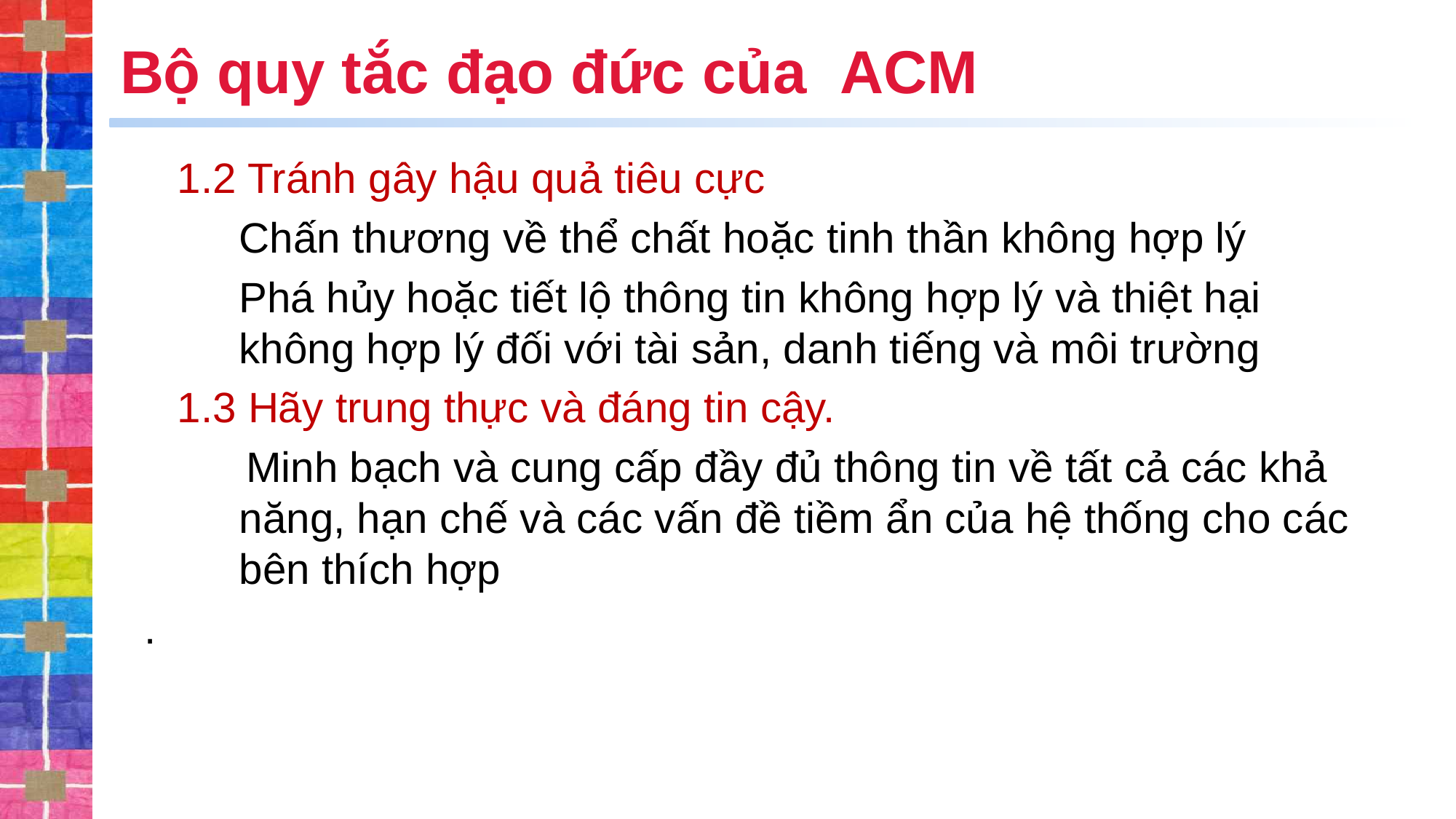

# Bộ quy tắc đạo đức của  ACM
1.2 Tránh gây hậu quả tiêu cực
	Chấn thương về thể chất hoặc tinh thần không hợp lý
	Phá hủy hoặc tiết lộ thông tin không hợp lý và thiệt hại không hợp lý đối với tài sản, danh tiếng và môi trường
1.3 Hãy trung thực và đáng tin cậy.
Minh bạch và cung cấp đầy đủ thông tin về tất cả các khả năng, hạn chế và các vấn đề tiềm ẩn của hệ thống cho các bên thích hợp
.